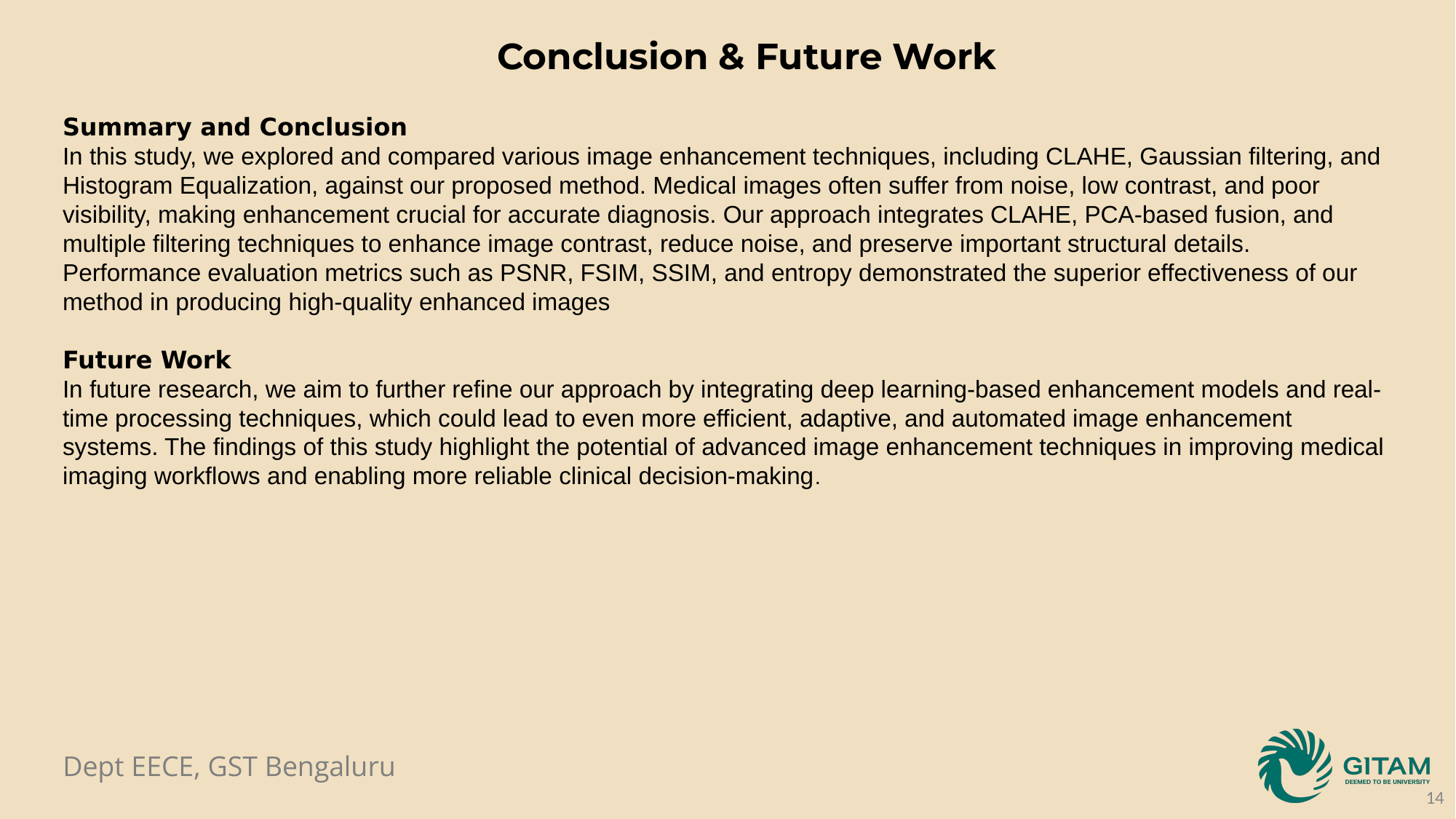

Conclusion & Future Work
Summary and Conclusion
In this study, we explored and compared various image enhancement techniques, including CLAHE, Gaussian filtering, and Histogram Equalization, against our proposed method. Medical images often suffer from noise, low contrast, and poor visibility, making enhancement crucial for accurate diagnosis. Our approach integrates CLAHE, PCA-based fusion, and multiple filtering techniques to enhance image contrast, reduce noise, and preserve important structural details. Performance evaluation metrics such as PSNR, FSIM, SSIM, and entropy demonstrated the superior effectiveness of our method in producing high-quality enhanced images

Future Work
In future research, we aim to further refine our approach by integrating deep learning-based enhancement models and real-time processing techniques, which could lead to even more efficient, adaptive, and automated image enhancement systems. The findings of this study highlight the potential of advanced image enhancement techniques in improving medical imaging workflows and enabling more reliable clinical decision-making.
14